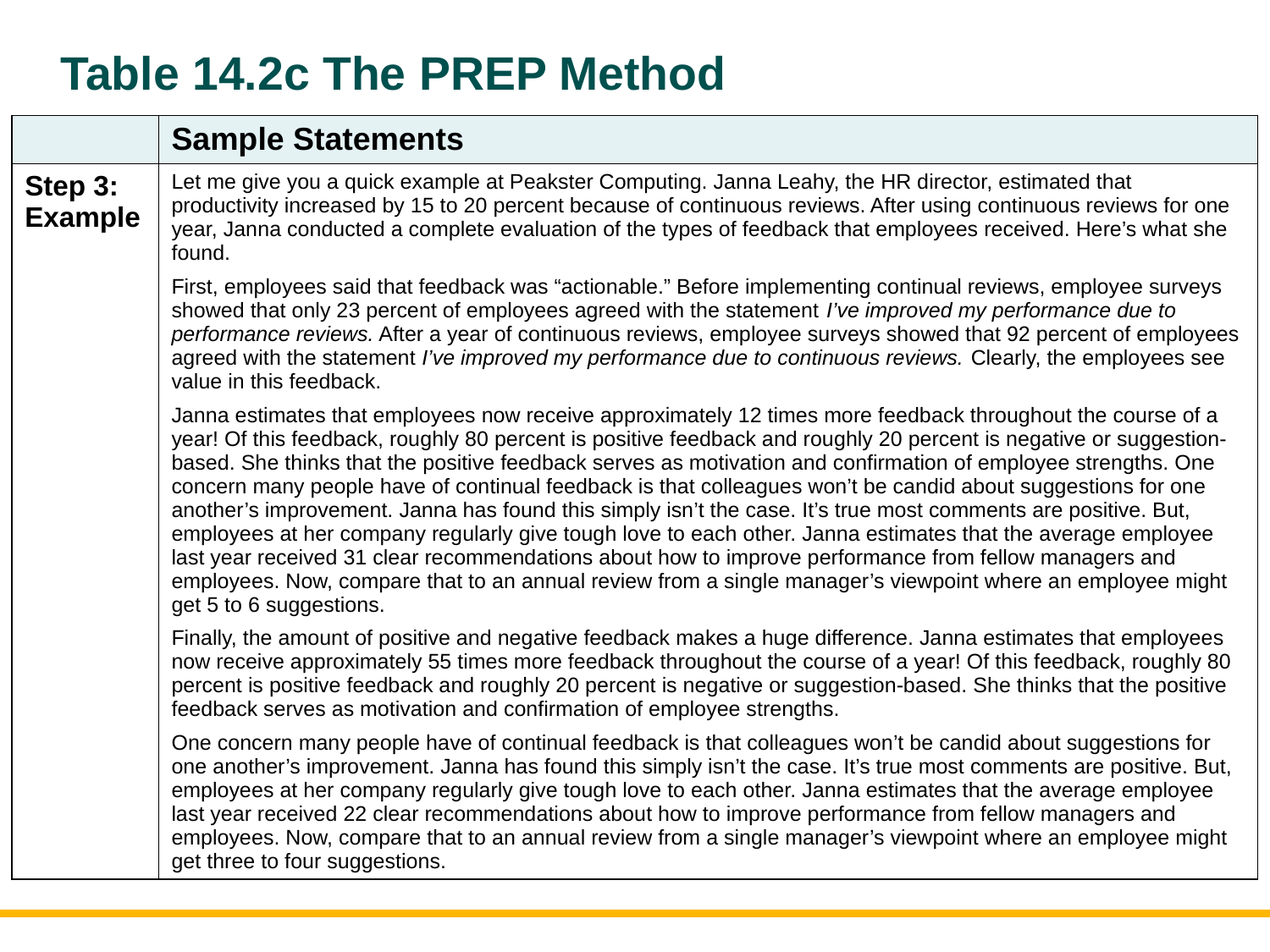

# Table 14.2c The PREP Method
|  | Sample Statements |
| --- | --- |
| Step 3: Example | Let me give you a quick example at Peakster Computing. Janna Leahy, the HR director, estimated that productivity increased by 15 to 20 percent because of continuous reviews. After using continuous reviews for one year, Janna conducted a complete evaluation of the types of feedback that employees received. Here’s what she found. First, employees said that feedback was “actionable.” Before implementing continual reviews, employee surveys showed that only 23 percent of employees agreed with the statement I’ve improved my performance due to performance reviews. After a year of continuous reviews, employee surveys showed that 92 percent of employees agreed with the statement I’ve improved my performance due to continuous reviews. Clearly, the employees see value in this feedback. Janna estimates that employees now receive approximately 12 times more feedback throughout the course of a year! Of this feedback, roughly 80 percent is positive feedback and roughly 20 percent is negative or suggestion-based. She thinks that the positive feedback serves as motivation and confirmation of employee strengths. One concern many people have of continual feedback is that colleagues won’t be candid about suggestions for one another’s improvement. Janna has found this simply isn’t the case. It’s true most comments are positive. But, employees at her company regularly give tough love to each other. Janna estimates that the average employee last year received 31 clear recommendations about how to improve performance from fellow managers and employees. Now, compare that to an annual review from a single manager’s viewpoint where an employee might get 5 to 6 suggestions. Finally, the amount of positive and negative feedback makes a huge difference. Janna estimates that employees now receive approximately 55 times more feedback throughout the course of a year! Of this feedback, roughly 80 percent is positive feedback and roughly 20 percent is negative or suggestion-based. She thinks that the positive feedback serves as motivation and confirmation of employee strengths. One concern many people have of continual feedback is that colleagues won’t be candid about suggestions for one another’s improvement. Janna has found this simply isn’t the case. It’s true most comments are positive. But, employees at her company regularly give tough love to each other. Janna estimates that the average employee last year received 22 clear recommendations about how to improve performance from fellow managers and employees. Now, compare that to an annual review from a single manager’s viewpoint where an employee might get three to four suggestions. |